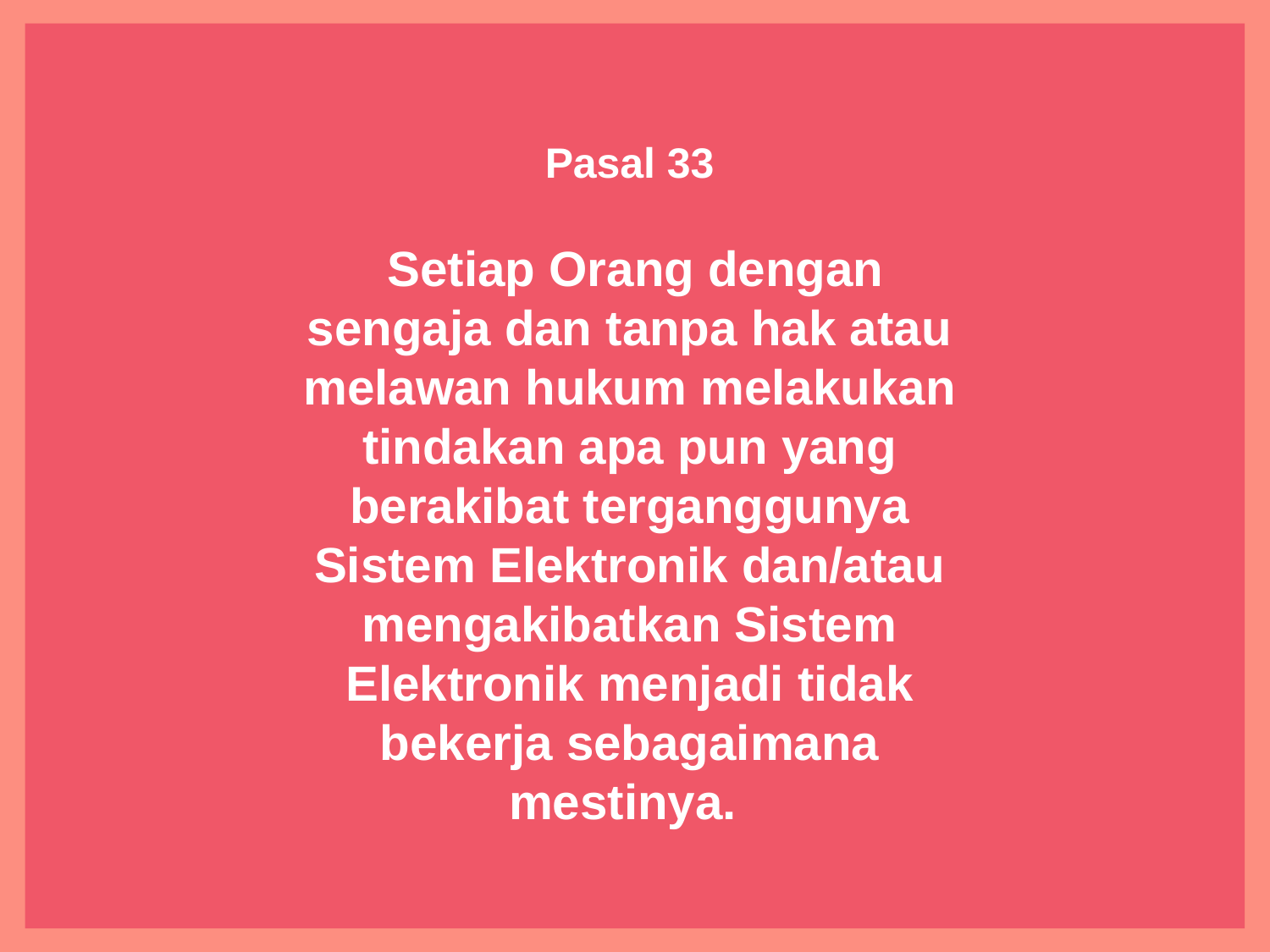

Pasal 33

 Setiap Orang dengan sengaja dan tanpa hak atau melawan hukum melakukan tindakan apa pun yang berakibat terganggunya Sistem Elektronik dan/atau mengakibatkan Sistem Elektronik menjadi tidak bekerja sebagaimana mestinya.